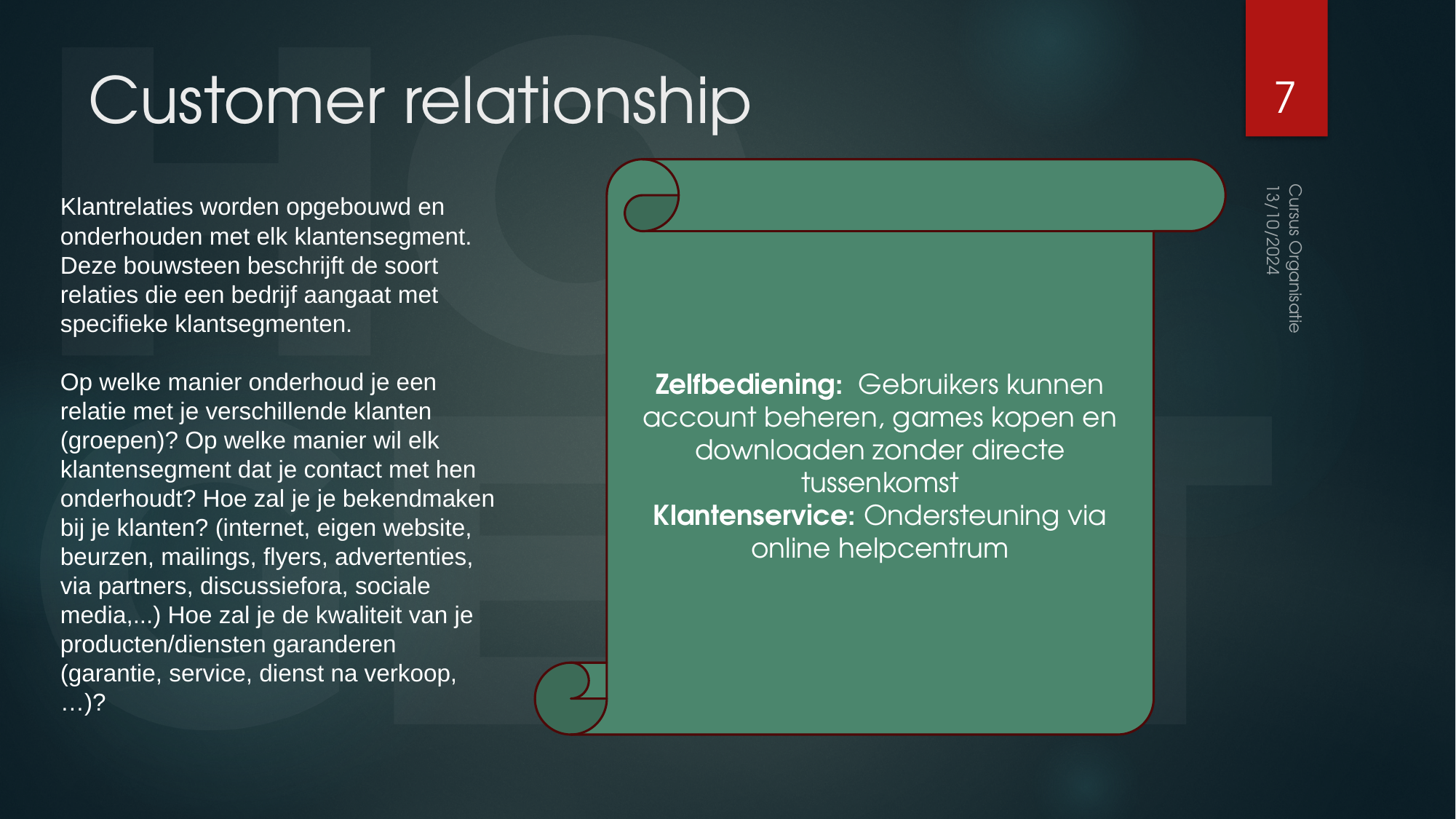

7
# Customer relationship
Zelfbediening:  Gebruikers kunnen account beheren, games kopen en downloaden zonder directe tussenkomst
Klantenservice: Ondersteuning via online helpcentrum
Klantrelaties worden opgebouwd en onderhouden met elk klantensegment. Deze bouwsteen beschrijft de soort relaties die een bedrijf aangaat met specifieke klantsegmenten.

Op welke manier onderhoud je een relatie met je verschillende klanten (groepen)? Op welke manier wil elk klantensegment dat je contact met hen onderhoudt? Hoe zal je je bekendmaken bij je klanten? (internet, eigen website, beurzen, mailings, flyers, advertenties, via partners, discussiefora, sociale media,...) Hoe zal je de kwaliteit van je producten/diensten garanderen (garantie, service, dienst na verkoop, …)?
13/10/2024
Cursus Organisatie